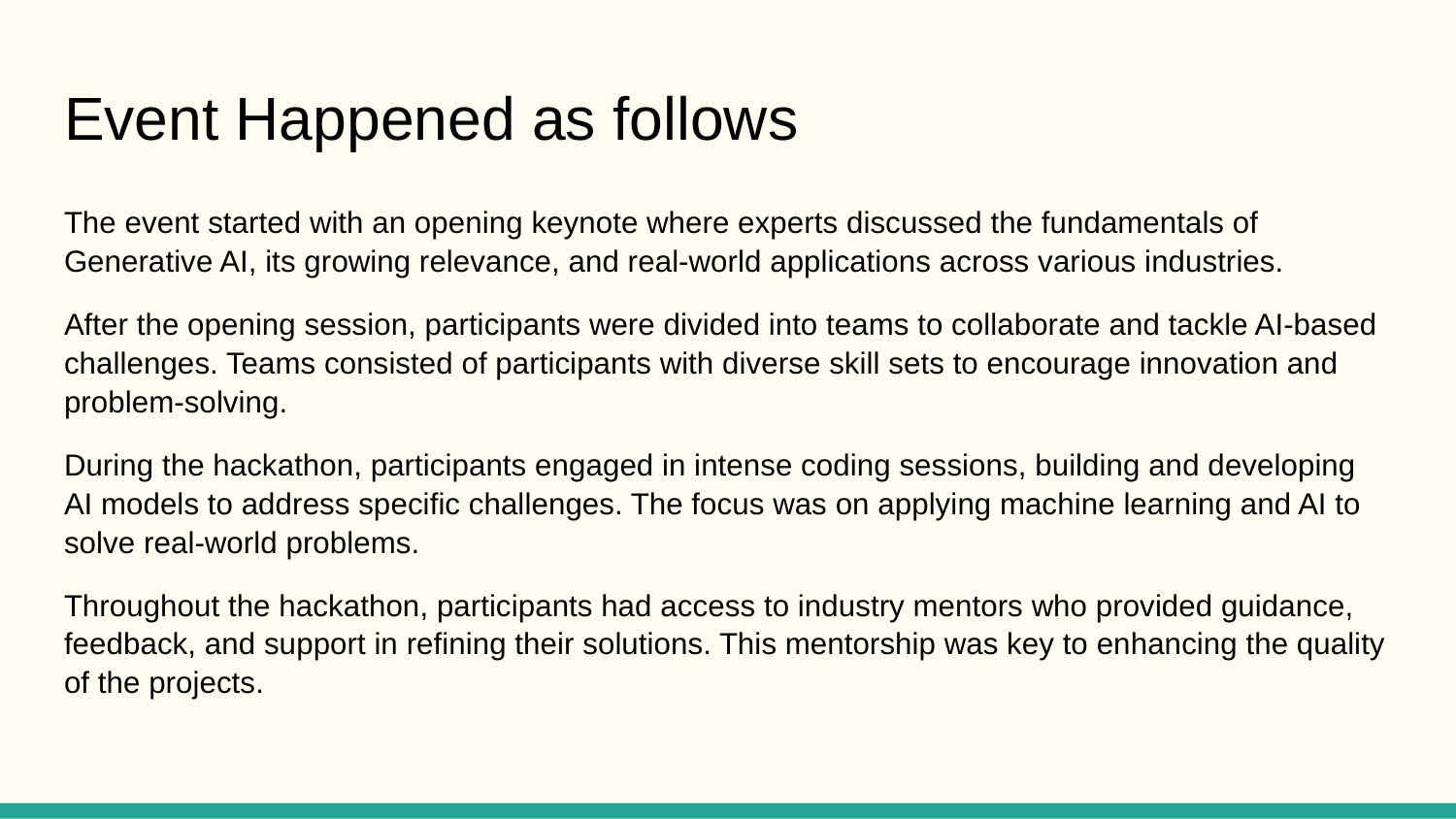

# Event Happened as follows
The event started with an opening keynote where experts discussed the fundamentals of Generative AI, its growing relevance, and real-world applications across various industries.
After the opening session, participants were divided into teams to collaborate and tackle AI-based challenges. Teams consisted of participants with diverse skill sets to encourage innovation and problem-solving.
During the hackathon, participants engaged in intense coding sessions, building and developing AI models to address specific challenges. The focus was on applying machine learning and AI to solve real-world problems.
Throughout the hackathon, participants had access to industry mentors who provided guidance, feedback, and support in refining their solutions. This mentorship was key to enhancing the quality of the projects.